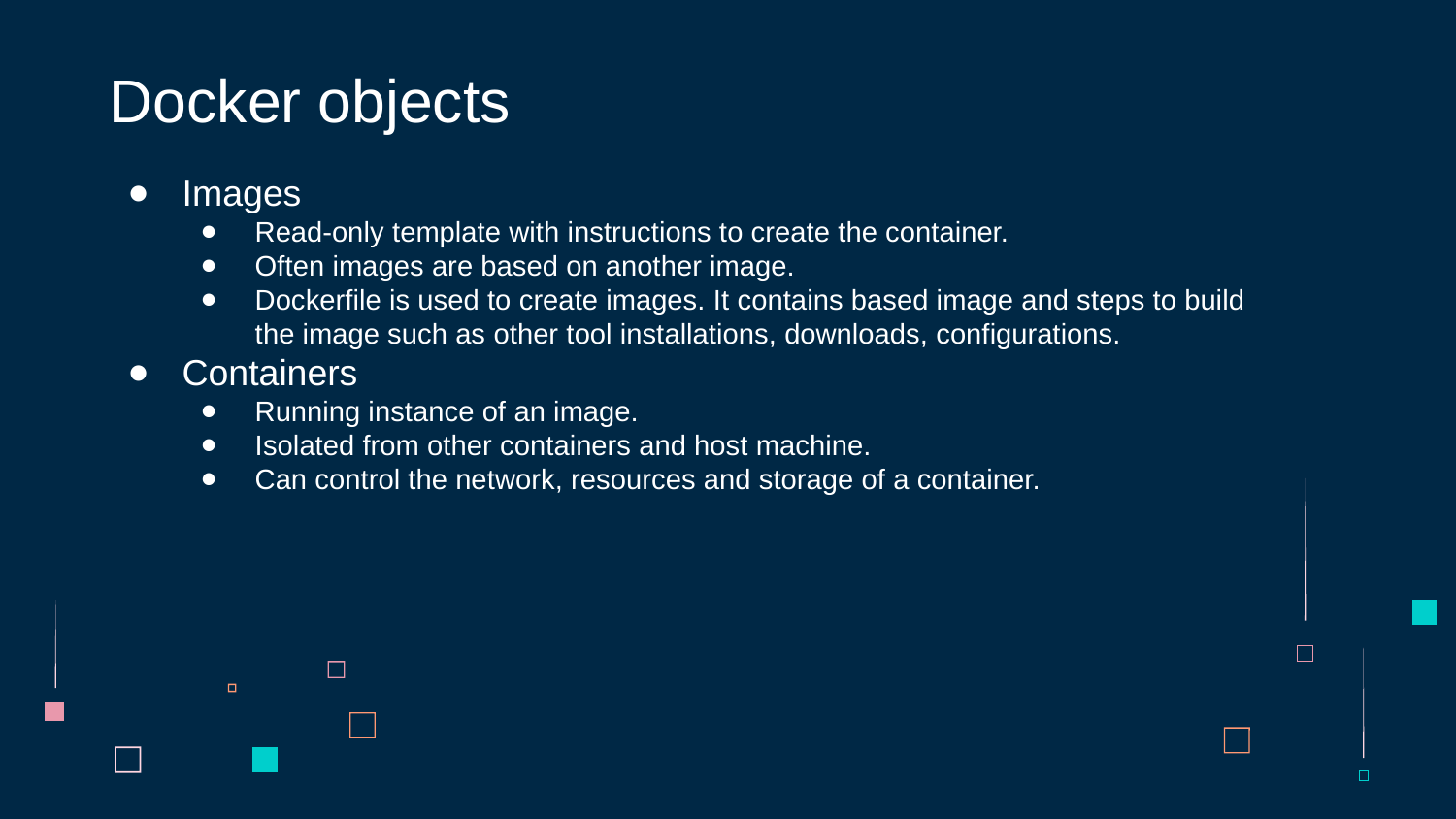

# Docker objects
Images
Read-only template with instructions to create the container.
Often images are based on another image.
Dockerfile is used to create images. It contains based image and steps to build the image such as other tool installations, downloads, configurations.
Containers
Running instance of an image.
Isolated from other containers and host machine.
Can control the network, resources and storage of a container.